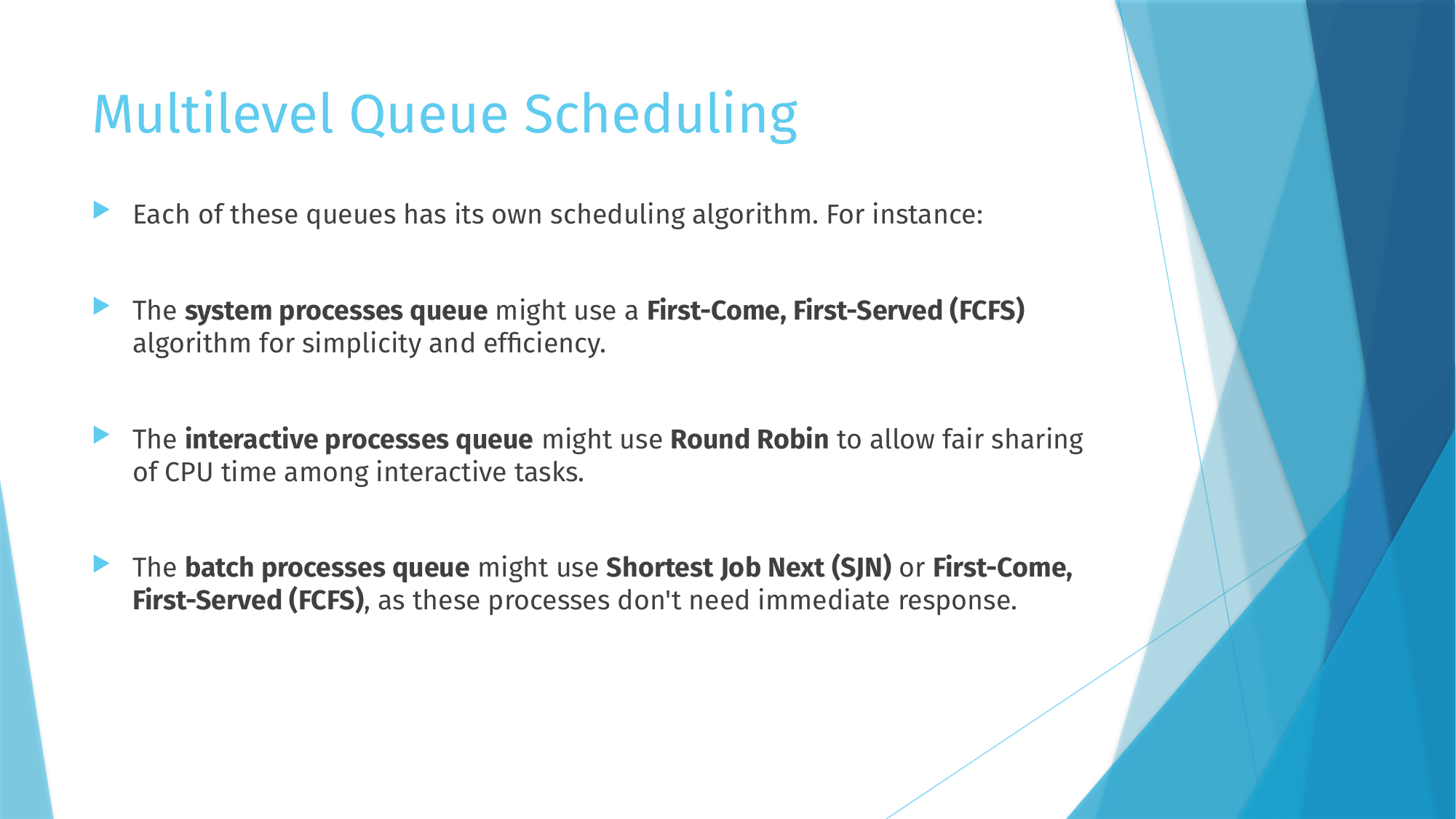

# Multilevel Queue Scheduling
Each of these queues has its own scheduling algorithm. For instance:

The system processes queue might use a First-Come, First-Served (FCFS) algorithm for simplicity and efficiency.

The interactive processes queue might use Round Robin to allow fair sharing of CPU time among interactive tasks.

The batch processes queue might use Shortest Job Next (SJN) or First-Come, First-Served (FCFS), as these processes don't need immediate response.